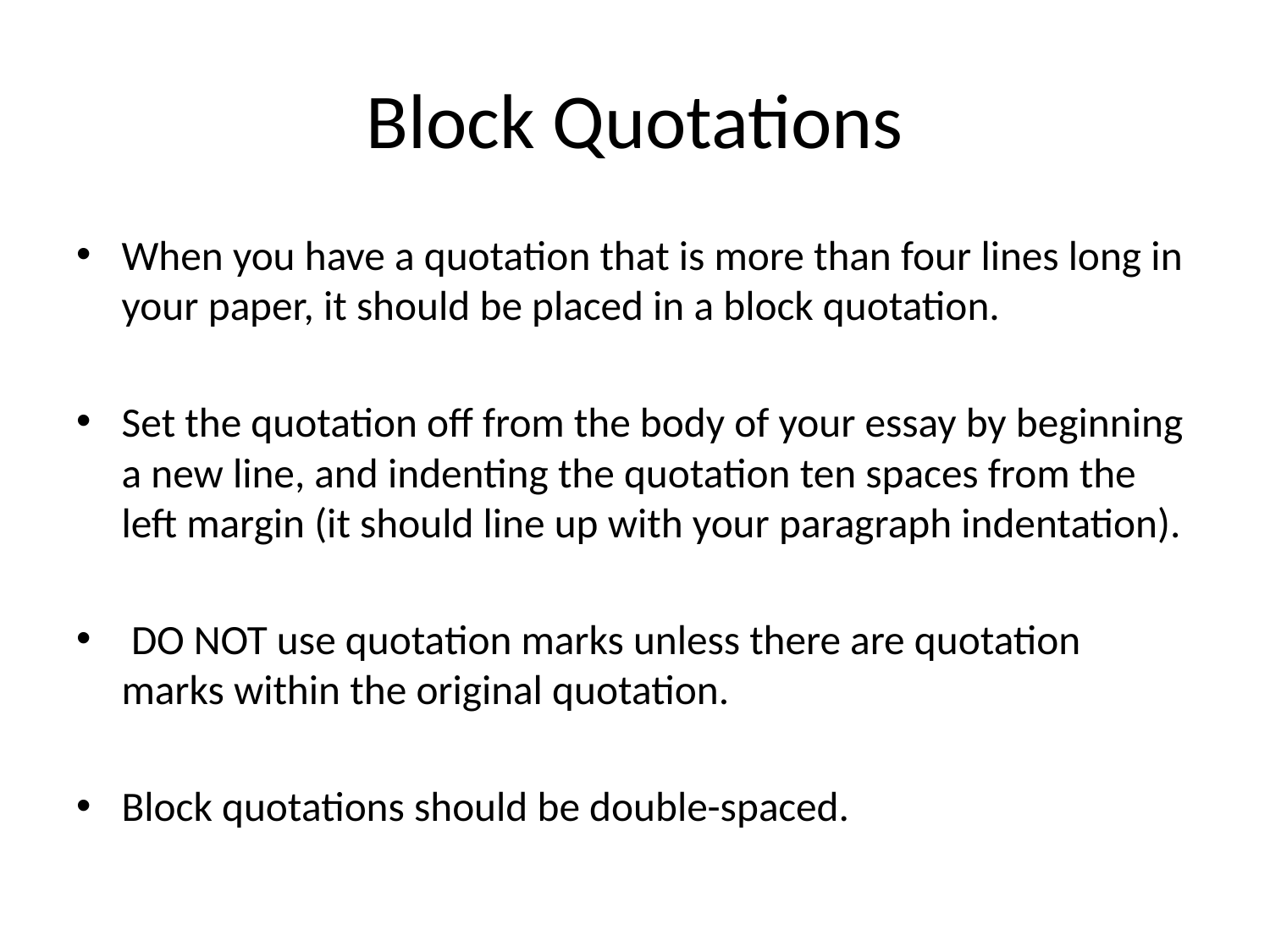

# Block Quotations
When you have a quotation that is more than four lines long in your paper, it should be placed in a block quotation.

Set the quotation off from the body of your essay by beginning a new line, and indenting the quotation ten spaces from the left margin (it should line up with your paragraph indentation).

 DO NOT use quotation marks unless there are quotation marks within the original quotation.

Block quotations should be double-spaced.